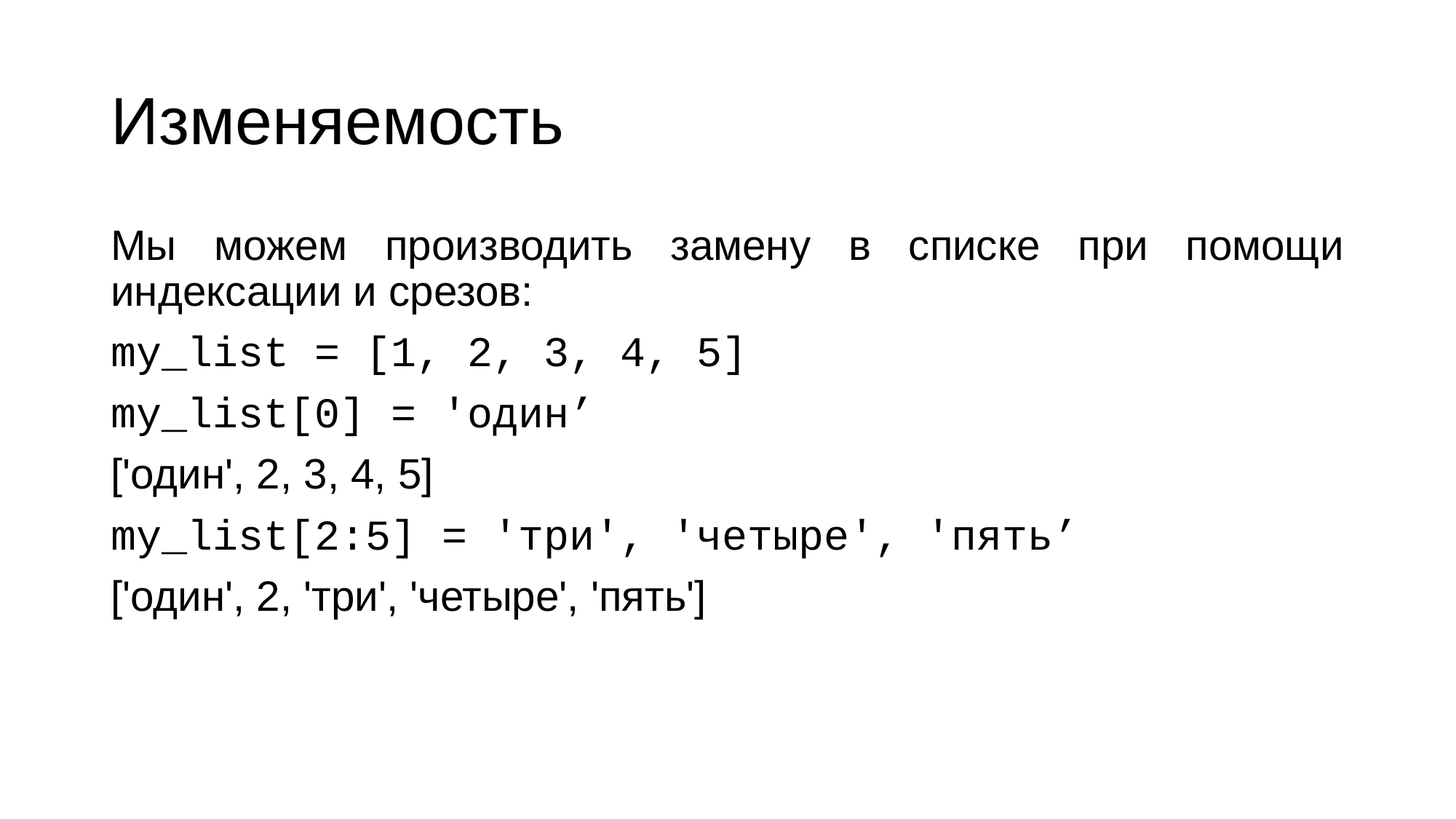

# Изменяемость
Мы можем производить замену в списке при помощи индексации и срезов:
my_list = [1, 2, 3, 4, 5]
my_list[0] = 'один’
['один', 2, 3, 4, 5]
my_list[2:5] = 'три', 'четыре', 'пять’
['один', 2, 'три', 'четыре', 'пять']